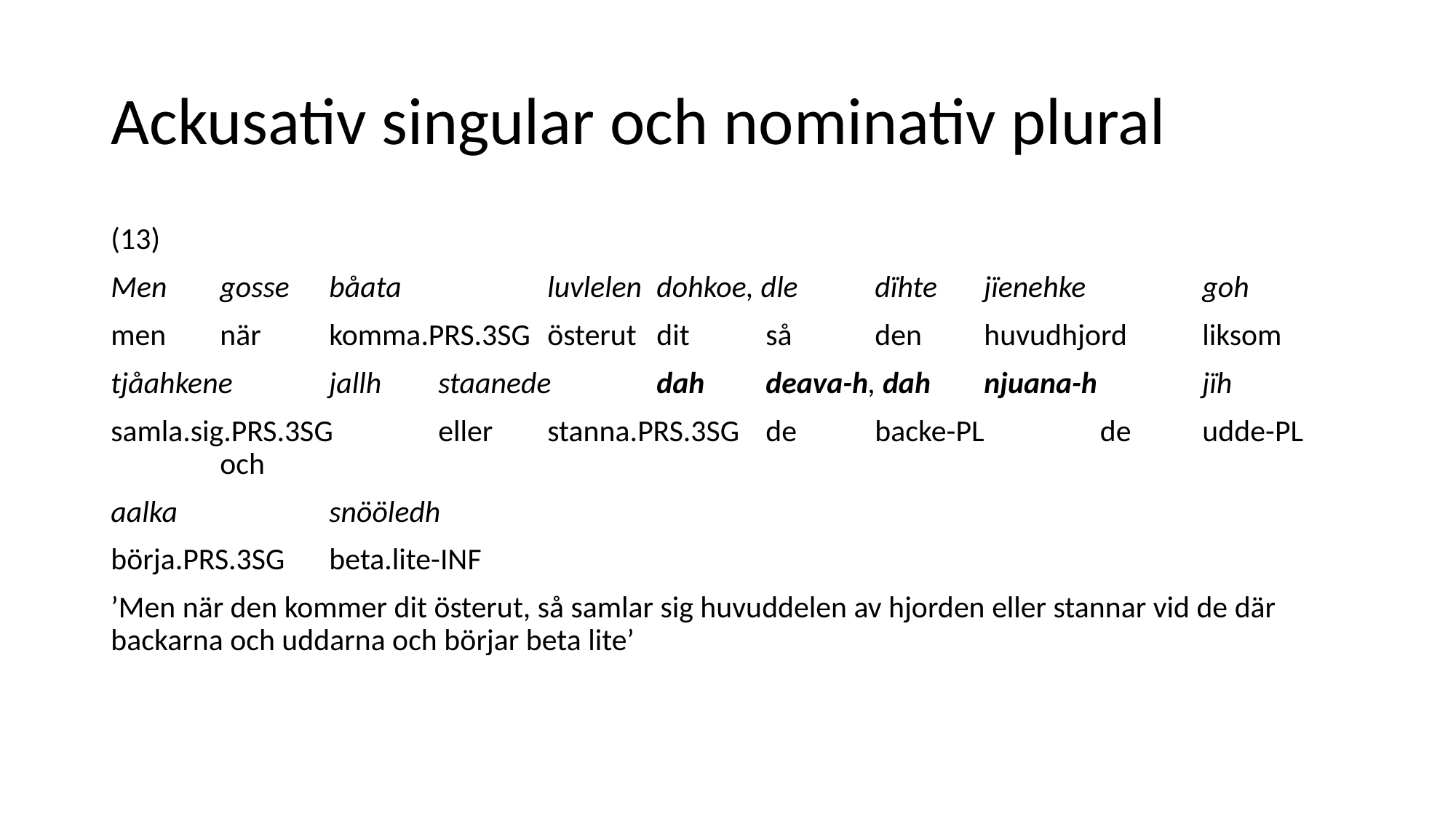

# Ackusativ singular och nominativ plural
(13)
Men 	gosse 	båata 		luvlelen 	dohkoe, dle 	dïhte 	jïenehke 		goh
men	när	komma.prs.3sg	österut	dit	så 	den	huvudhjord	liksom
tjåahkene 	jallh 	staanede 	dah 	deava-h, dah 	njuana-h	jïh
samla.sig.prs.3sg	eller	stanna.prs.3sg	de	backe-pl	 de 	udde-pl		och
aalka		snööledh
börja.prs.3sg	beta.lite-inf
’Men när den kommer dit österut, så samlar sig huvuddelen av hjorden eller stannar vid de där backarna och uddarna och börjar beta lite’